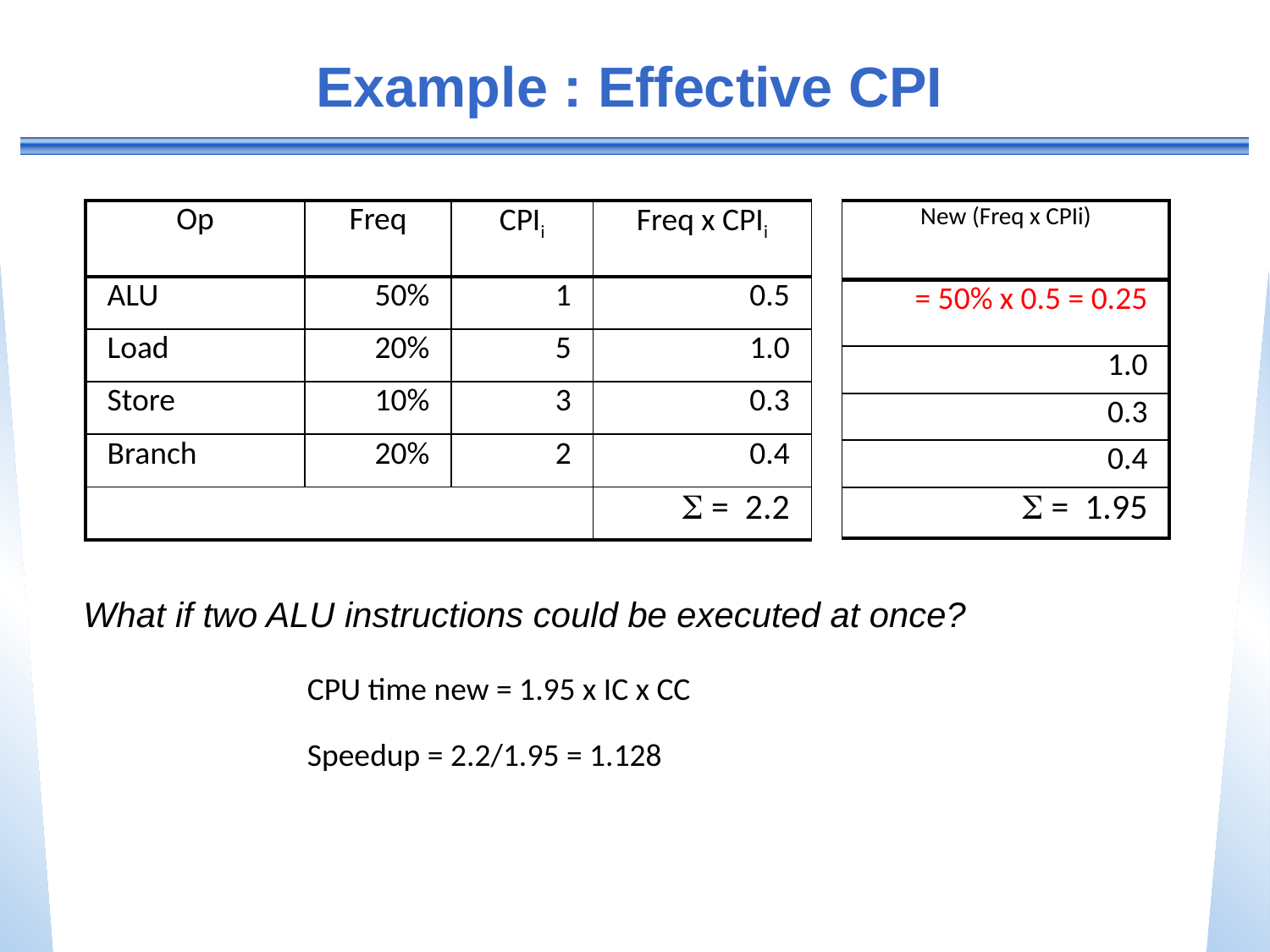

# Example : Effective CPI
| Op | Freq | CPIi | Freq x CPIi |
| --- | --- | --- | --- |
| ALU | 50% | 1 | 0.5 |
| Load | 20% | 5 | 1.0 |
| Store | 10% | 3 | 0.3 |
| Branch | 20% | 2 | 0.4 |
|  |  |  | Σ = 2.2 |
| New (Freq x CPIi) |
| --- |
| = 50% x 0.5 = 0.25 |
| 1.0 |
| 0.3 |
| 0.4 |
| Σ = 1.95 |
What if two ALU instructions could be executed at once?
CPU time new = 1.95 x IC x CC
Speedup = 2.2/1.95 = 1.128